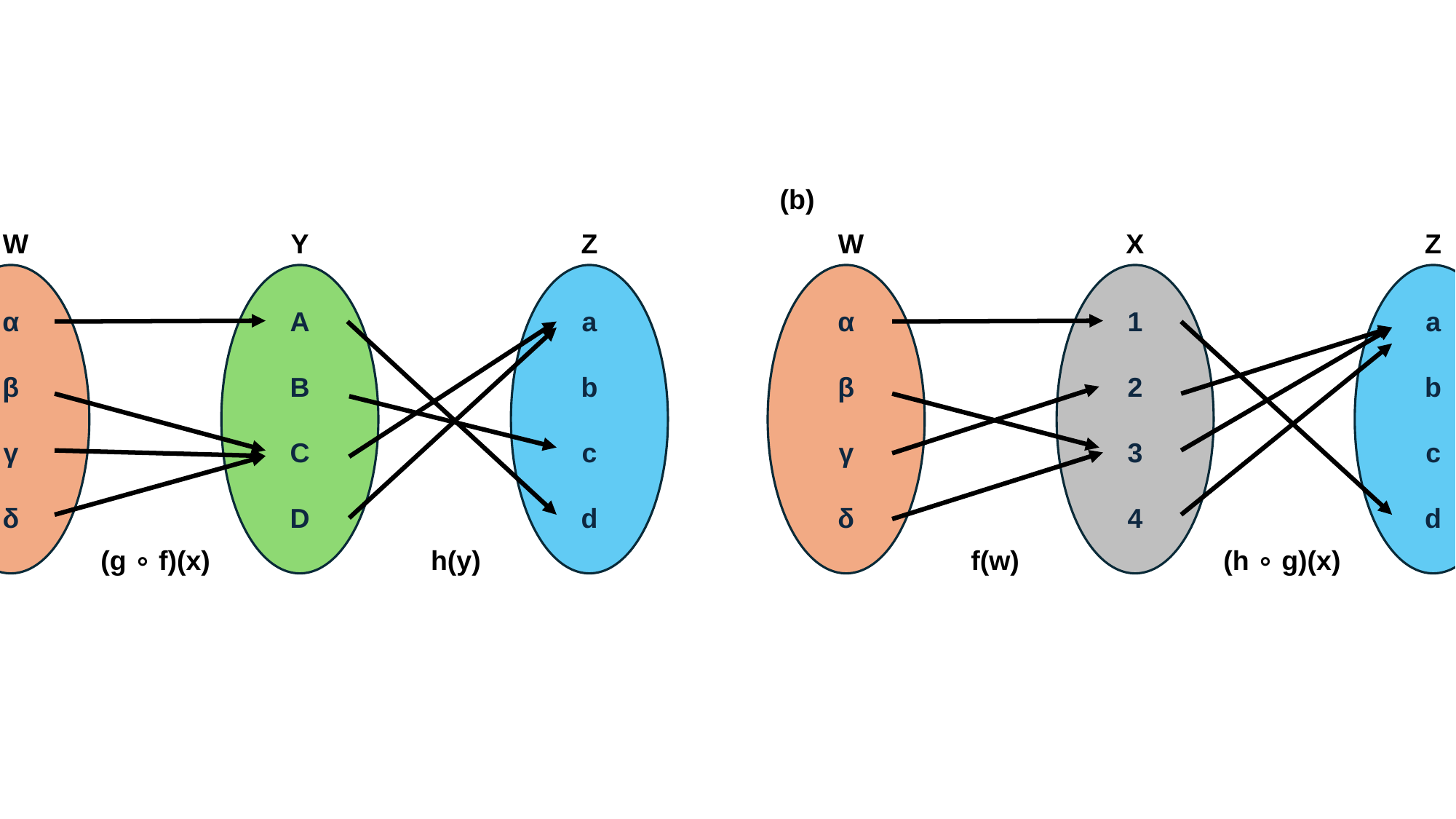

(a)
(b)
W
Y
Z
W
X
Z
α
β
γ
δ
A
B
C
D
a
b
c
d
α
β
γ
δ
1
2
3
4
a
b
c
d
(g ∘ f)(x)
h(y)
f(w)
(h ∘ g)(x)